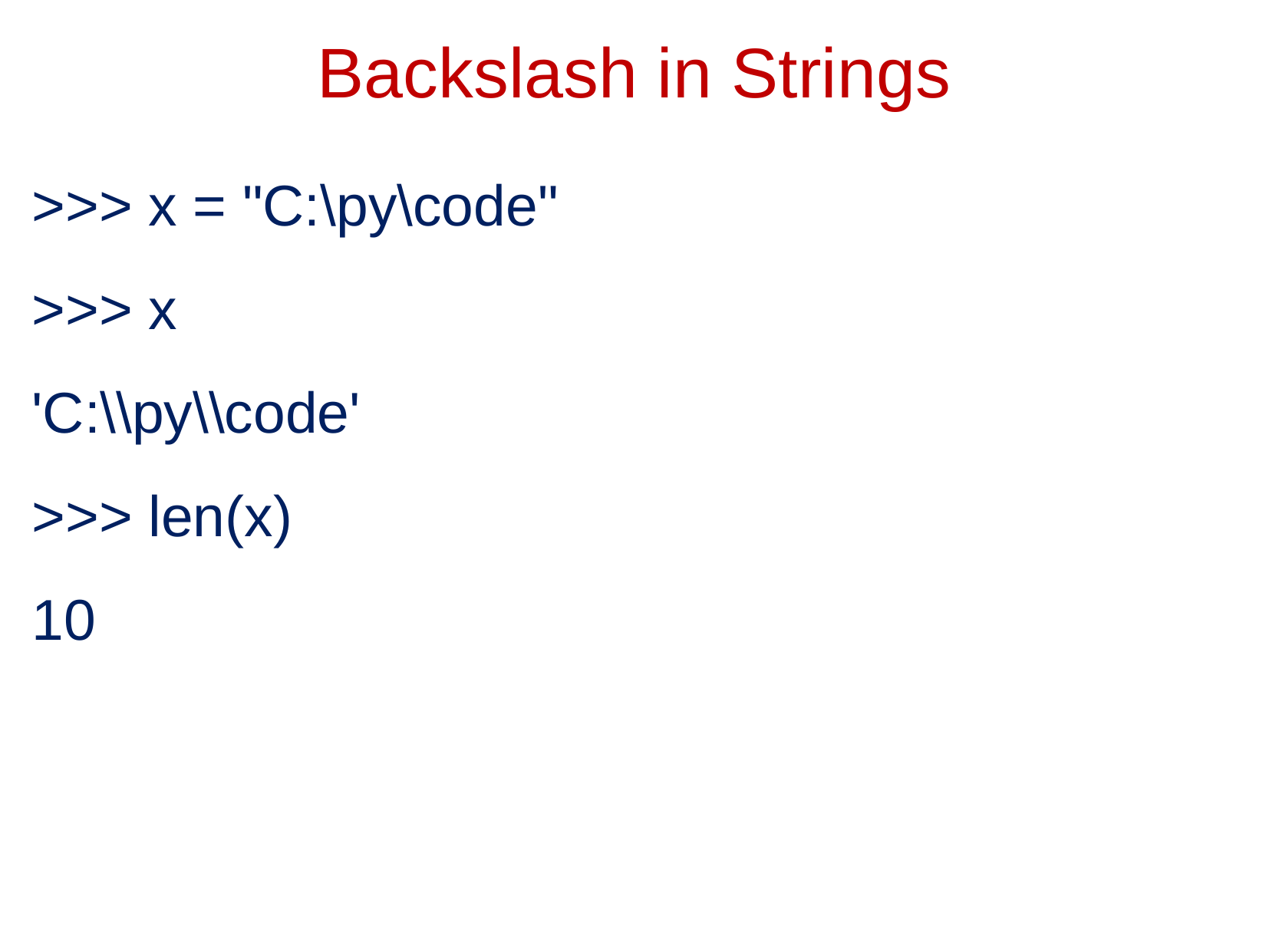

Backslash in Strings
>>> x = "C:\py\code"
>>> x
'C:\\py\\code'
>>> len(x)
10